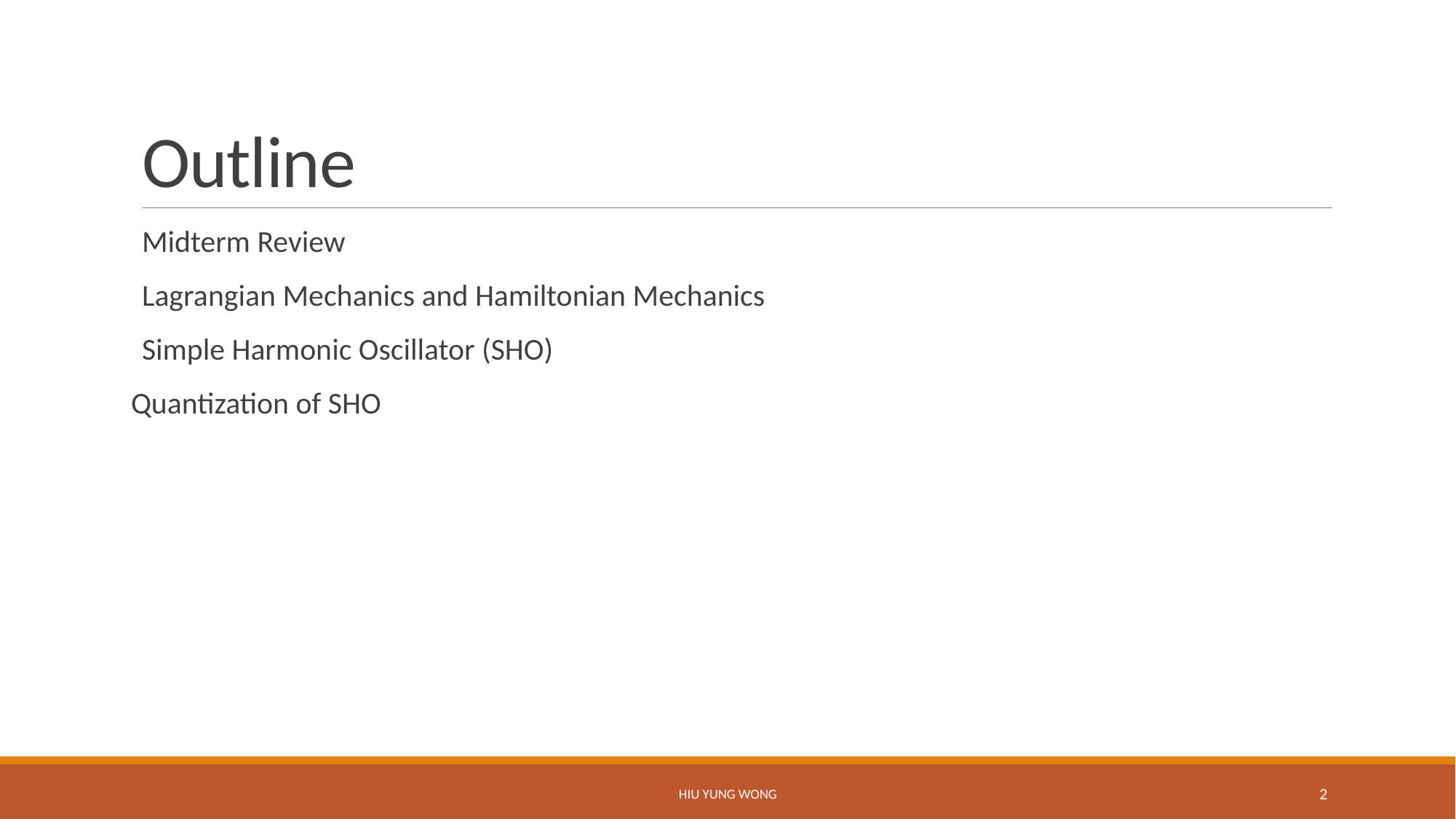

# Outline
Midterm Review
Lagrangian Mechanics and Hamiltonian Mechanics
Simple Harmonic Oscillator (SHO)
Quantization of SHO

Hiu Yung Wong
2